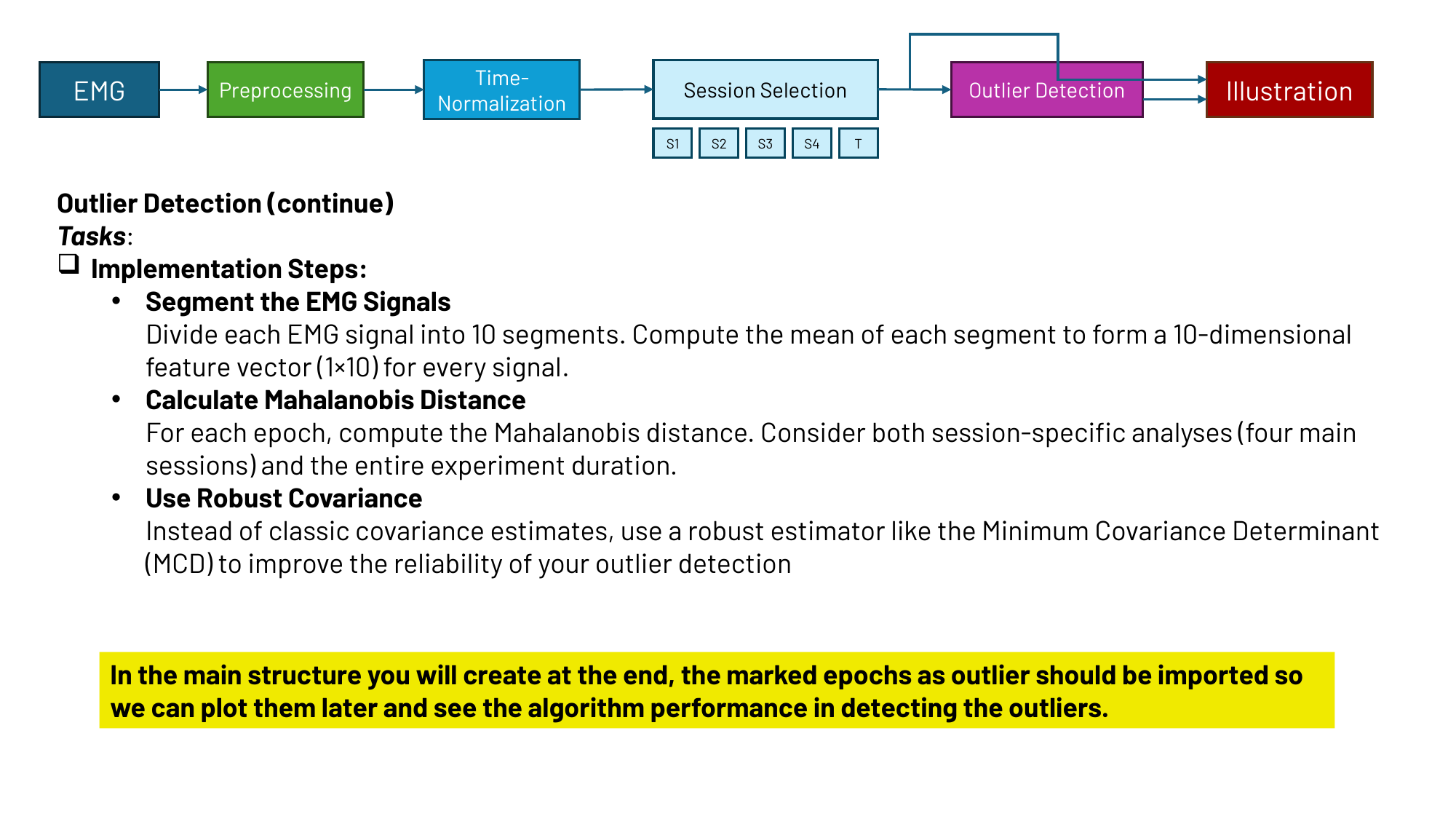

Session Selection
Time-Normalization
Preprocessing
Outlier Detection
Illustration
EMG
S4
T
S1
S2
S3
Outlier Detection (continue)
Tasks:
Implementation Steps:
Segment the EMG Signals
Divide each EMG signal into 10 segments. Compute the mean of each segment to form a 10-dimensional feature vector (1×10) for every signal.
Calculate Mahalanobis Distance
For each epoch, compute the Mahalanobis distance. Consider both session-specific analyses (four main sessions) and the entire experiment duration.
Use Robust Covariance
Instead of classic covariance estimates, use a robust estimator like the Minimum Covariance Determinant (MCD) to improve the reliability of your outlier detection
In the main structure you will create at the end, the marked epochs as outlier should be imported so we can plot them later and see the algorithm performance in detecting the outliers.